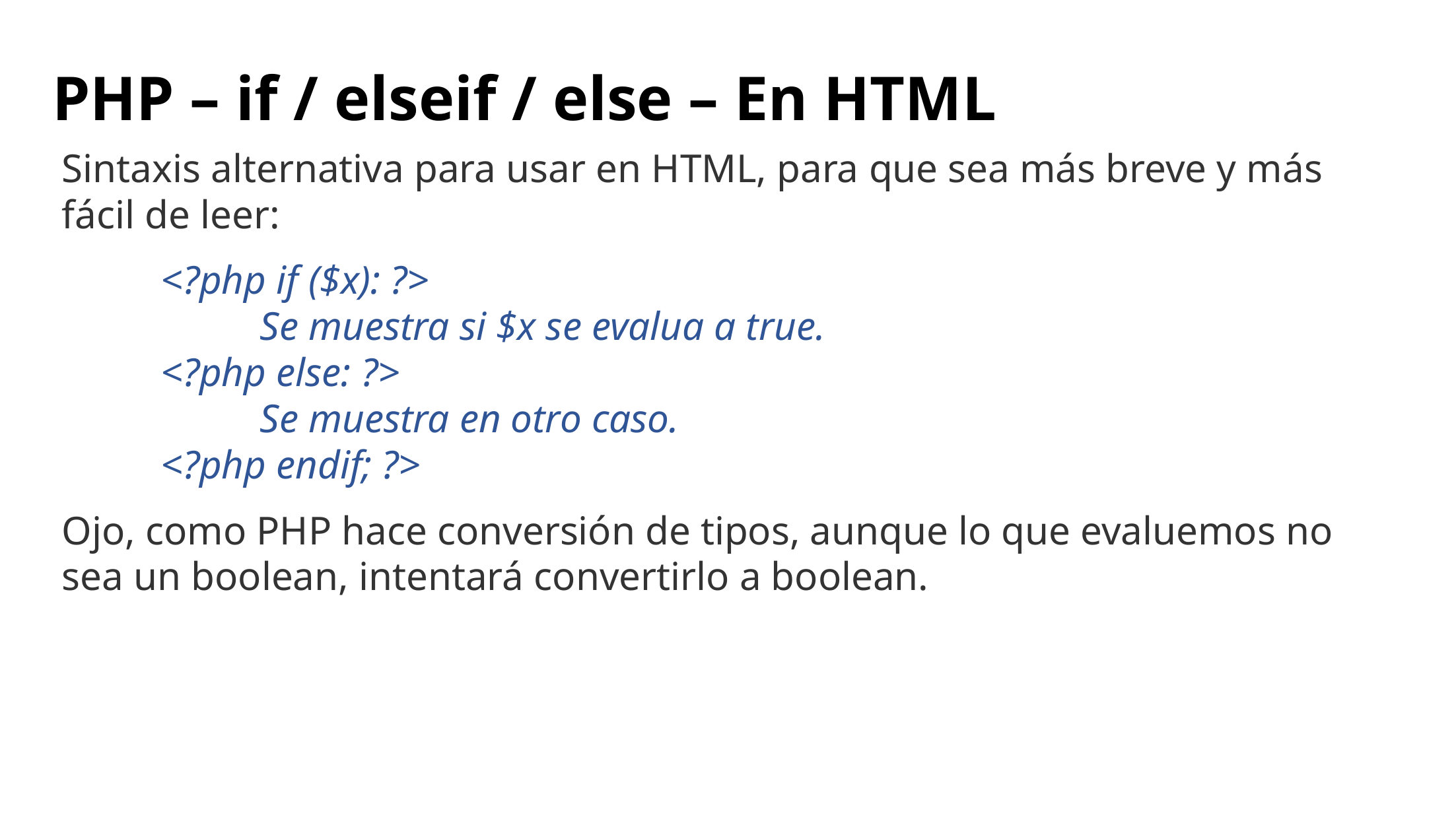

# PHP – if / elseif / else – En HTML
Sintaxis alternativa para usar en HTML, para que sea más breve y más fácil de leer:
	<?php if ($x): ?>
		Se muestra si $x se evalua a true.
	<?php else: ?>
		Se muestra en otro caso.
	<?php endif; ?>
Ojo, como PHP hace conversión de tipos, aunque lo que evaluemos no sea un boolean, intentará convertirlo a boolean.